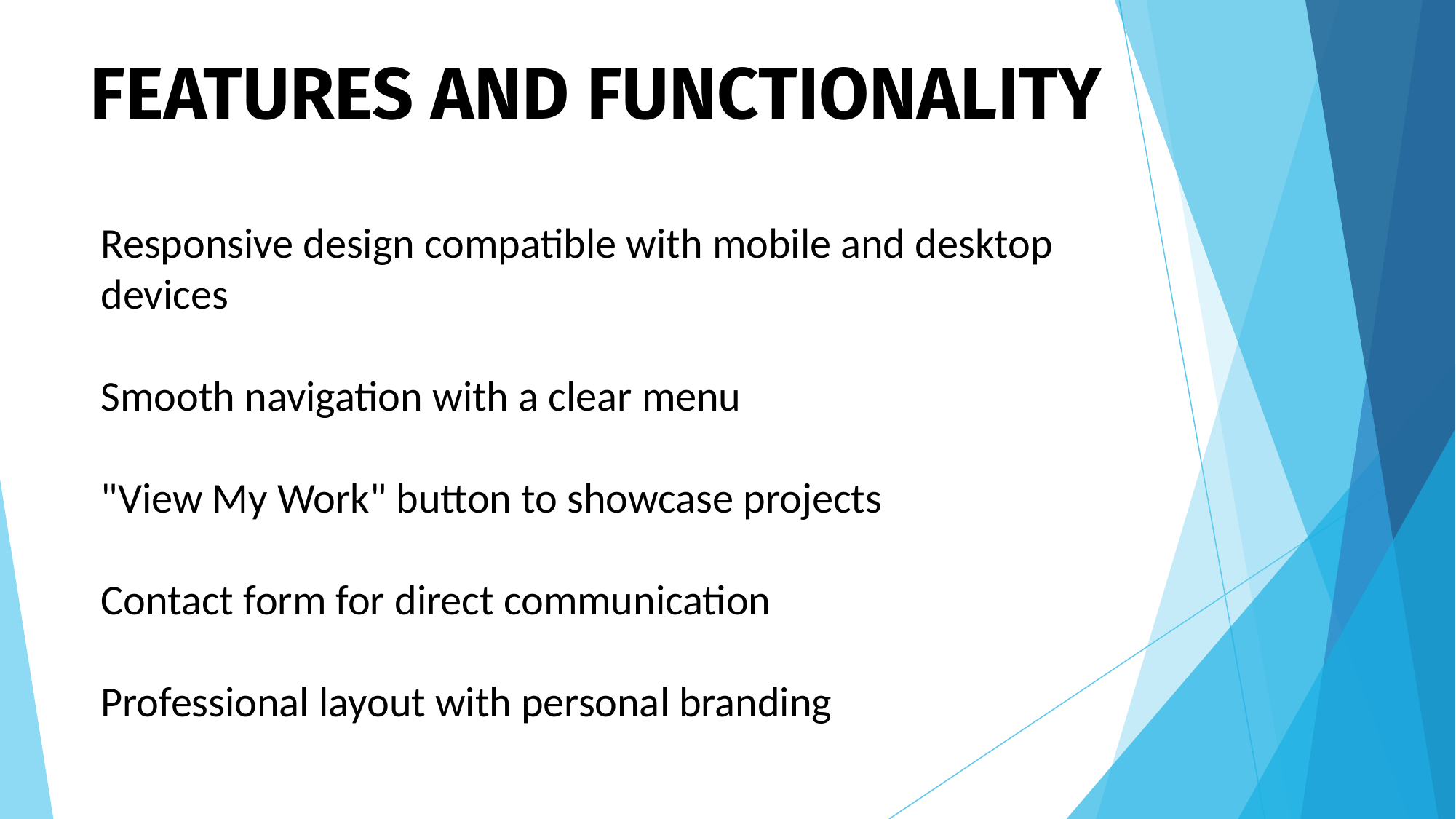

# FEATURES AND FUNCTIONALITY
Responsive design compatible with mobile and desktop devices

Smooth navigation with a clear menu

"View My Work" button to showcase projects

Contact form for direct communication

Professional layout with personal branding